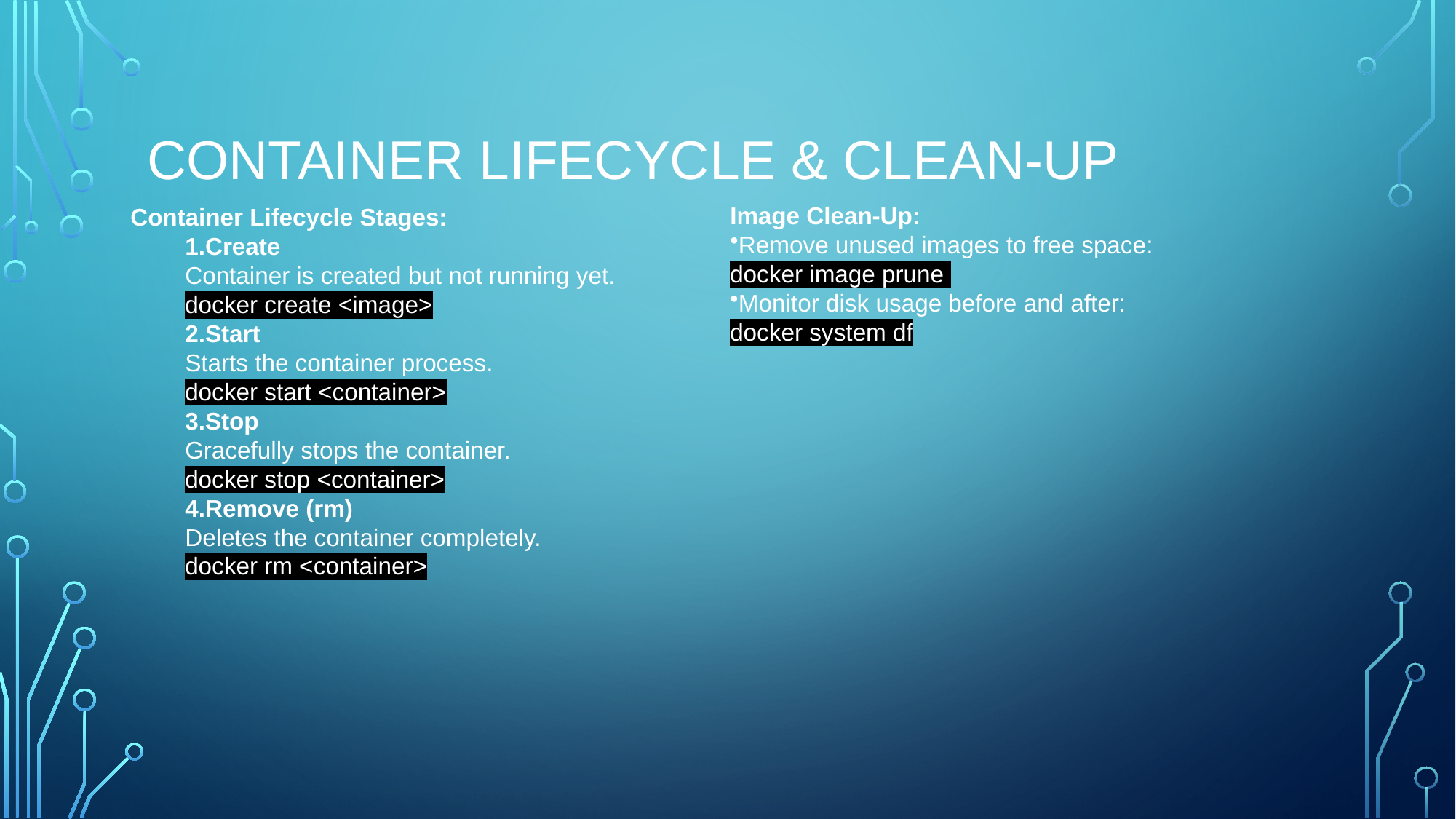

# Container Lifecycle & Clean-Up
Container Lifecycle Stages:
Create
Container is created but not running yet.
docker create <image>
Start
Starts the container process.
docker start <container>
Stop
Gracefully stops the container.
docker stop <container>
Remove (rm)
Deletes the container completely.
docker rm <container>

Image Clean-Up:
Remove unused images to free space:
docker image prune
Monitor disk usage before and after:
docker system df